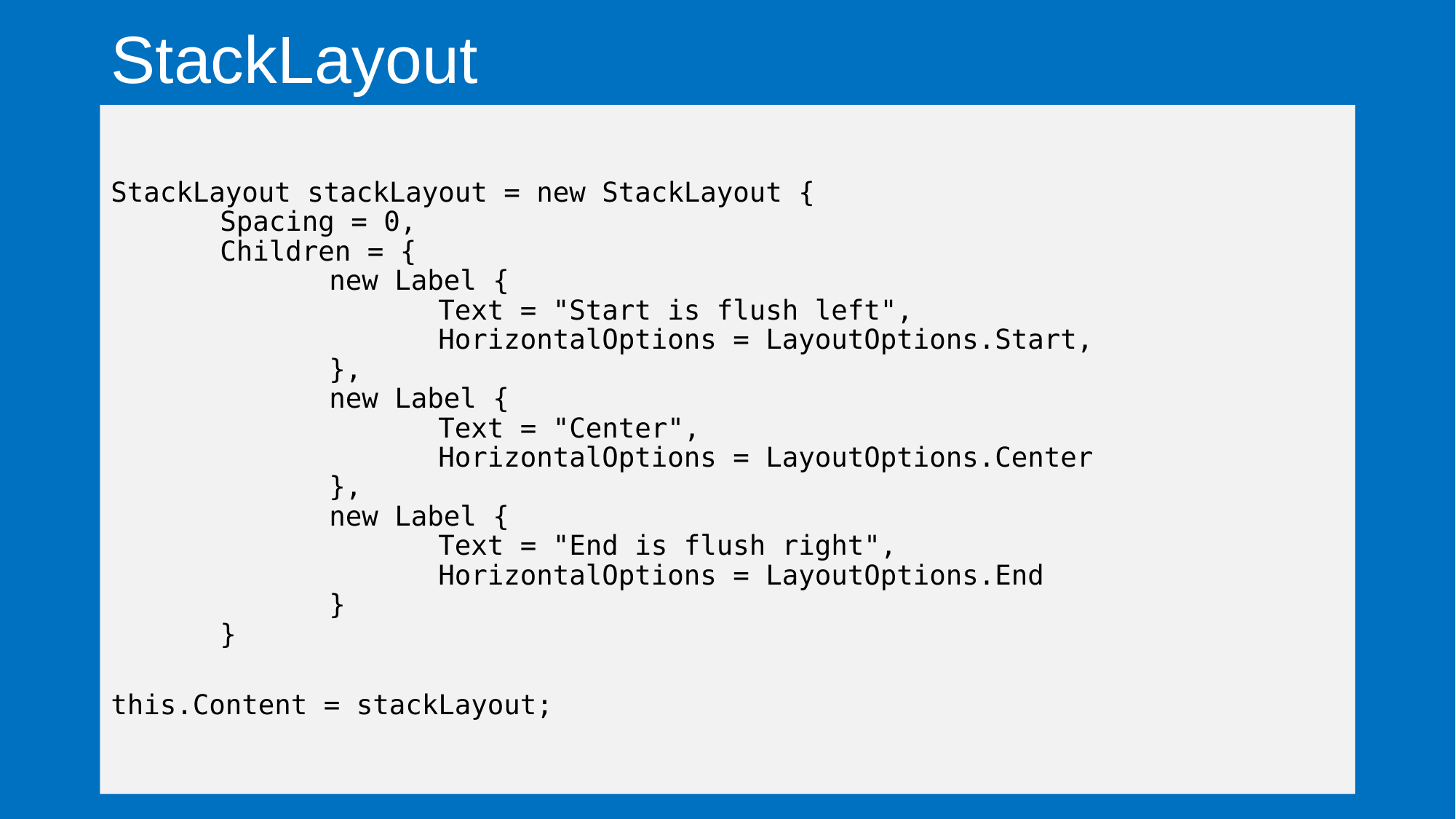

# StackLayout
StackLayout stackLayout = new StackLayout {
	Spacing = 0,
	Children = {
		new Label {
			Text = "Start is flush left",
			HorizontalOptions = LayoutOptions.Start,
		},
		new Label {
			Text = "Center",
			HorizontalOptions = LayoutOptions.Center
		},
		new Label {
			Text = "End is flush right",
			HorizontalOptions = LayoutOptions.End
		}
	}
this.Content = stackLayout;